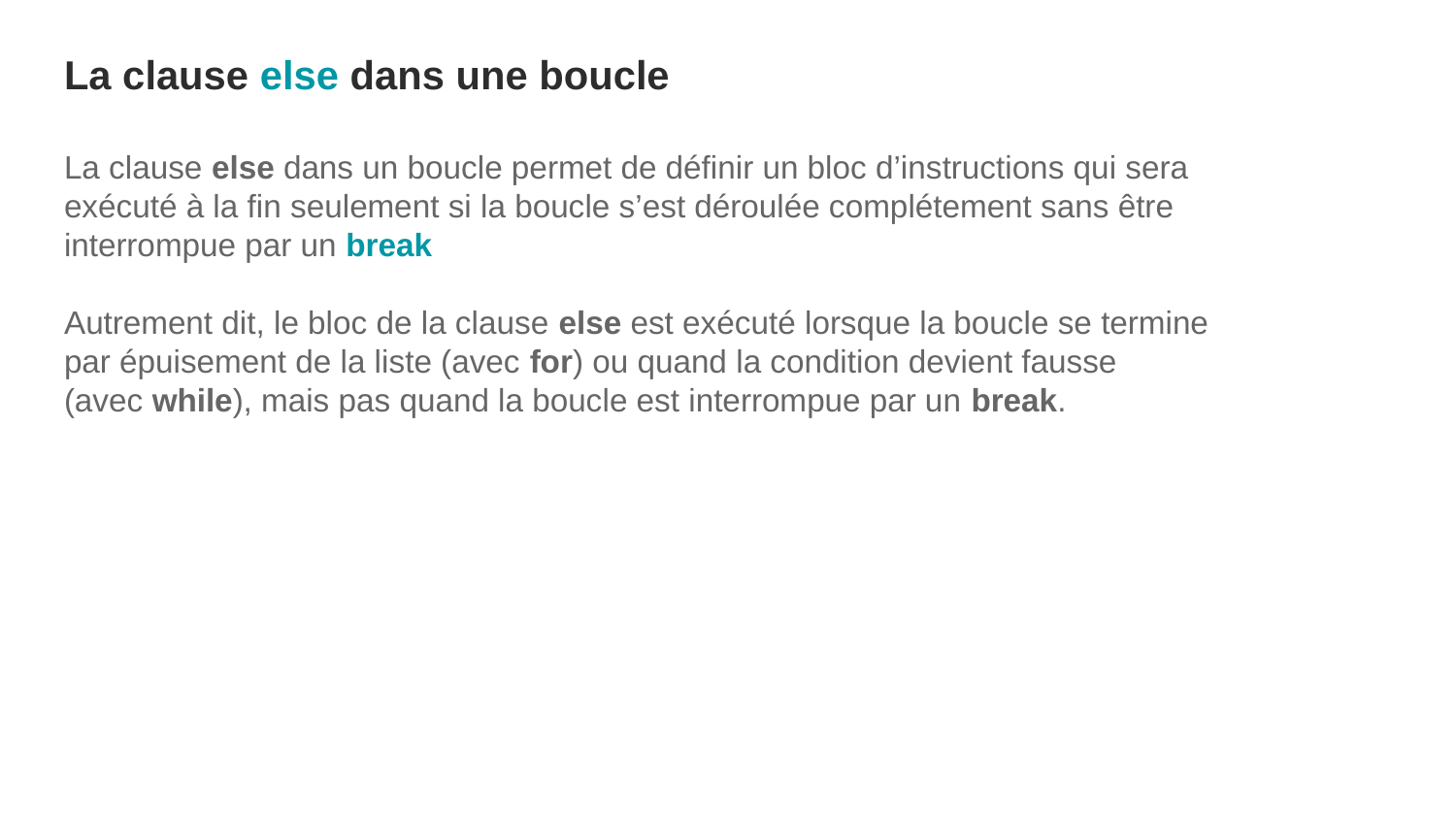

# La clause else dans une boucle

La clause else dans un boucle permet de définir un bloc d’instructions qui sera exécuté à la fin seulement si la boucle s’est déroulée complétement sans être interrompue par un break

Autrement dit, le bloc de la clause else est exécuté lorsque la boucle se termine par épuisement de la liste (avec for) ou quand la condition devient fausse (avec while), mais pas quand la boucle est interrompue par un break.